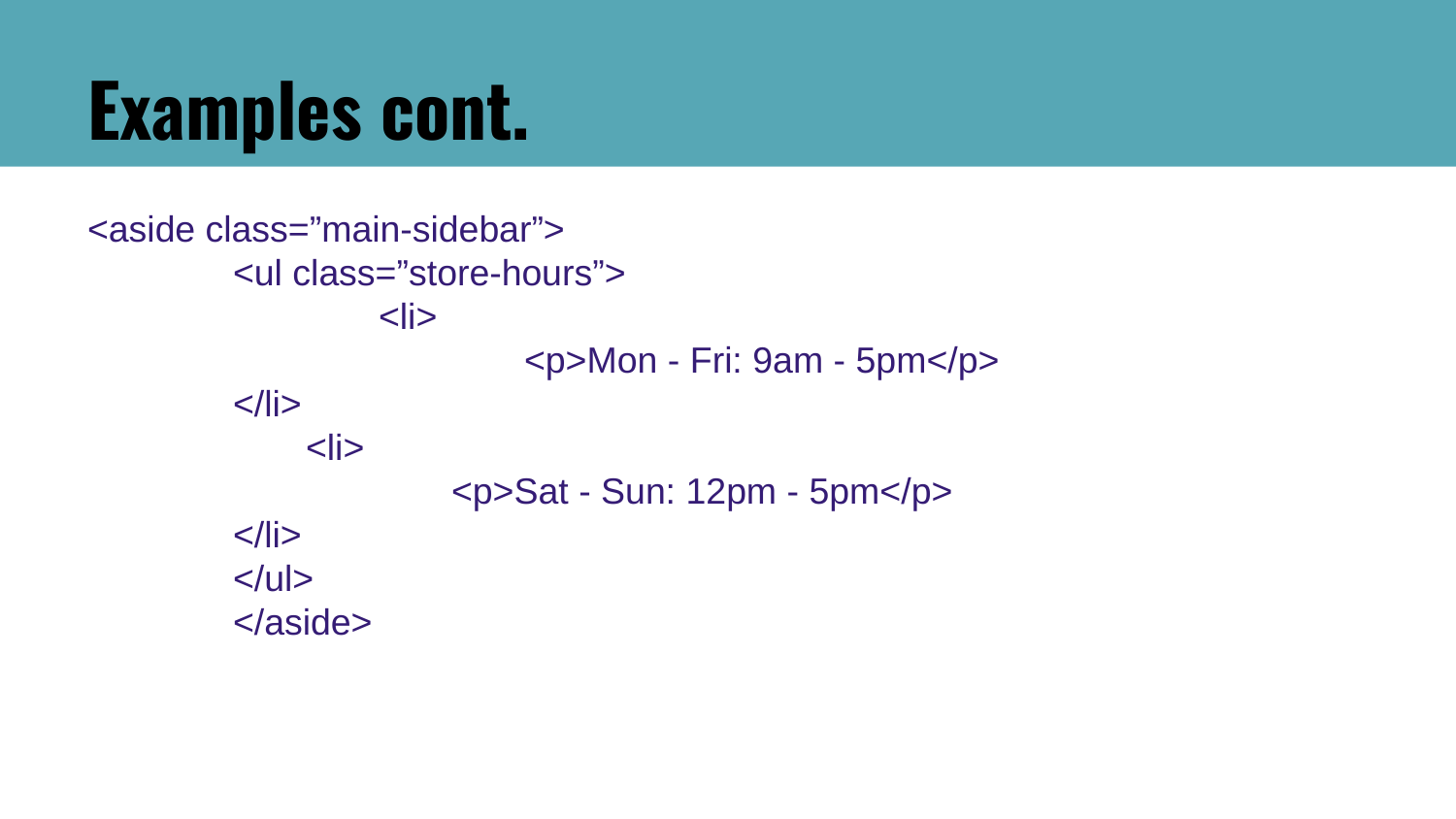

# Examples cont.

<aside class=”main-sidebar”>
	<ul class=”store-hours”>
		<li>
			<p>Mon - Fri: 9am - 5pm</p>
</li>
	<li>
		<p>Sat - Sun: 12pm - 5pm</p>
</li>
</ul>
</aside>